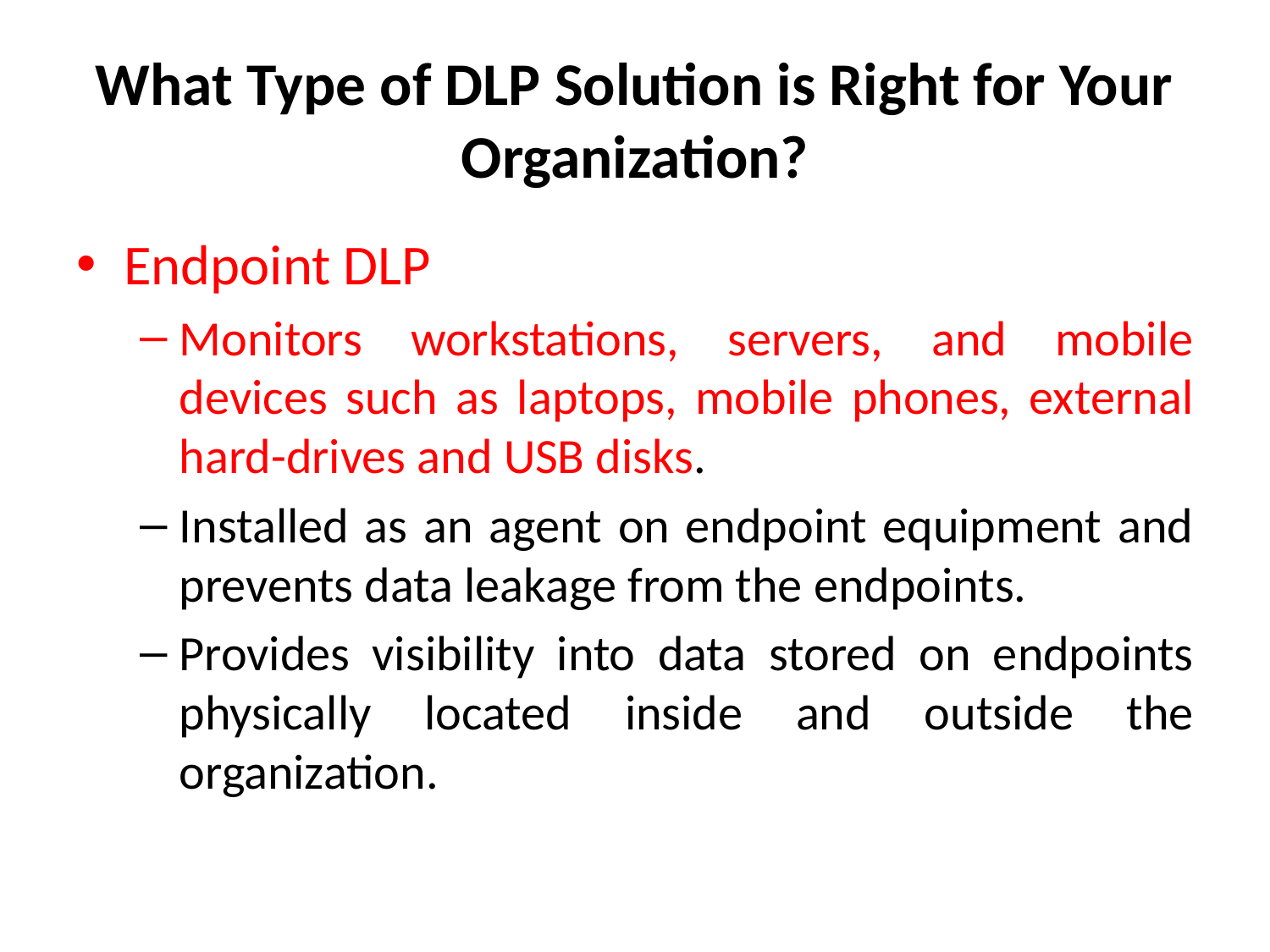

# What Type of DLP Solution is Right for Your Organization?
Endpoint DLP
Monitors workstations, servers, and mobile devices such as laptops, mobile phones, external hard-drives and USB disks.
Installed as an agent on endpoint equipment and prevents data leakage from the endpoints.
Provides visibility into data stored on endpoints physically located inside and outside the organization.